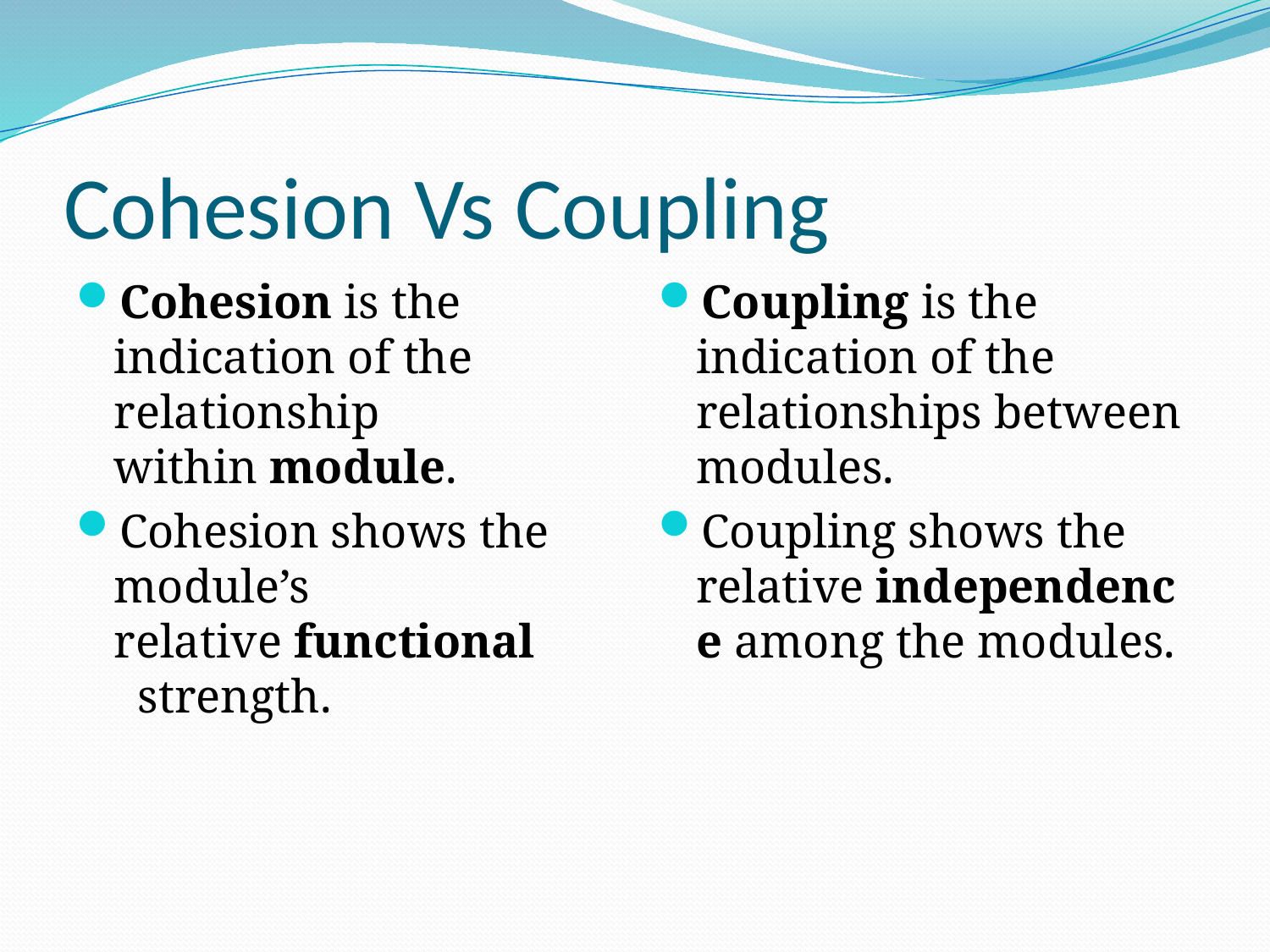

# Cohesion Vs Coupling
Cohesion is the indication of the relationship within module.
Cohesion shows the  module’s relative functional         strength.

Coupling is the indication of the relationships between modules.
Coupling shows the relative independence among the modules.